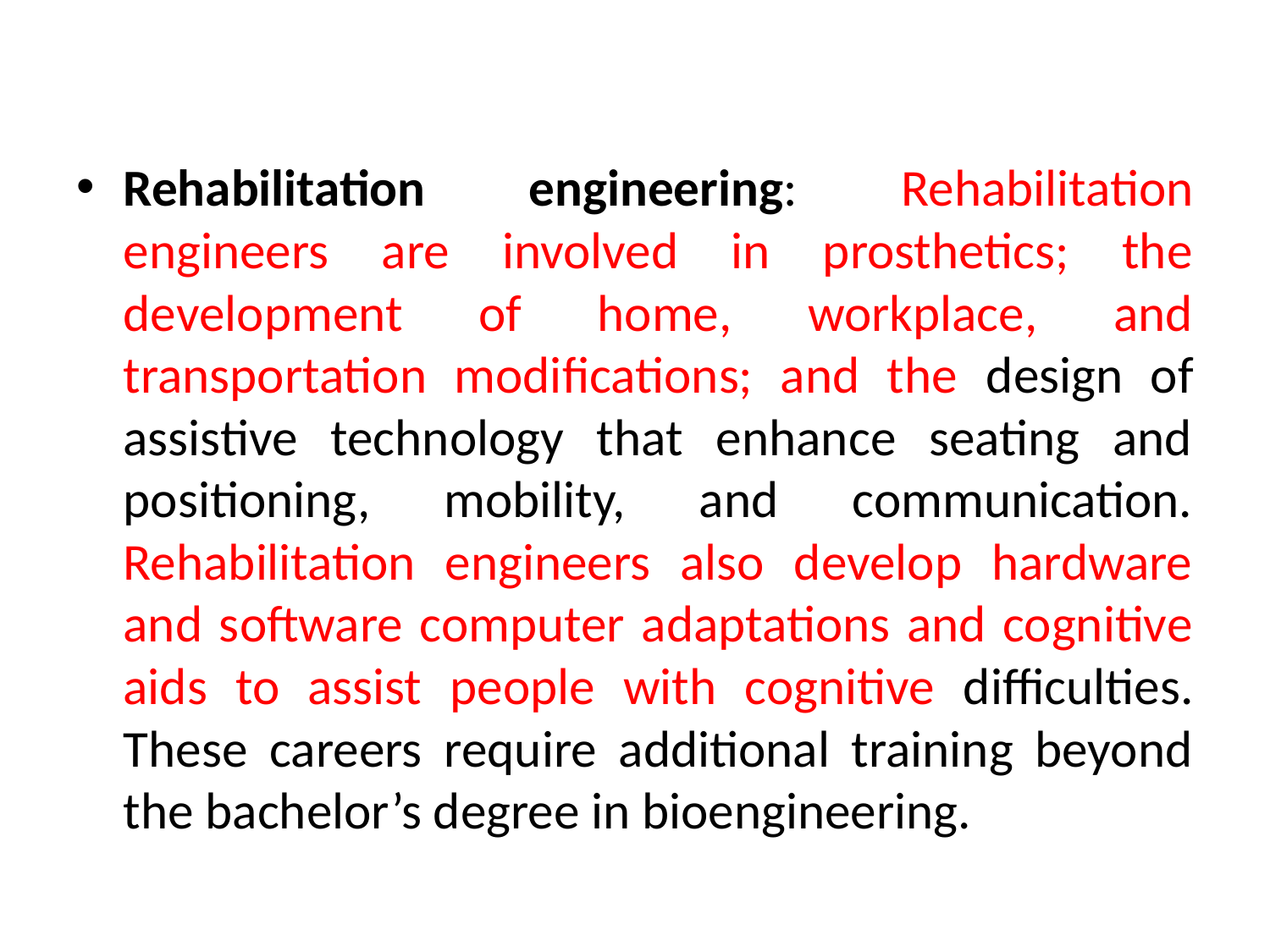

#
Rehabilitation engineering: Rehabilitation engineers are involved in prosthetics; the development of home, workplace, and transportation modifications; and the design of assistive technology that enhance seating and positioning, mobility, and communication. Rehabilitation engineers also develop hardware and software computer adaptations and cognitive aids to assist people with cognitive difficulties. These careers require additional training beyond the bachelor’s degree in bioengineering.